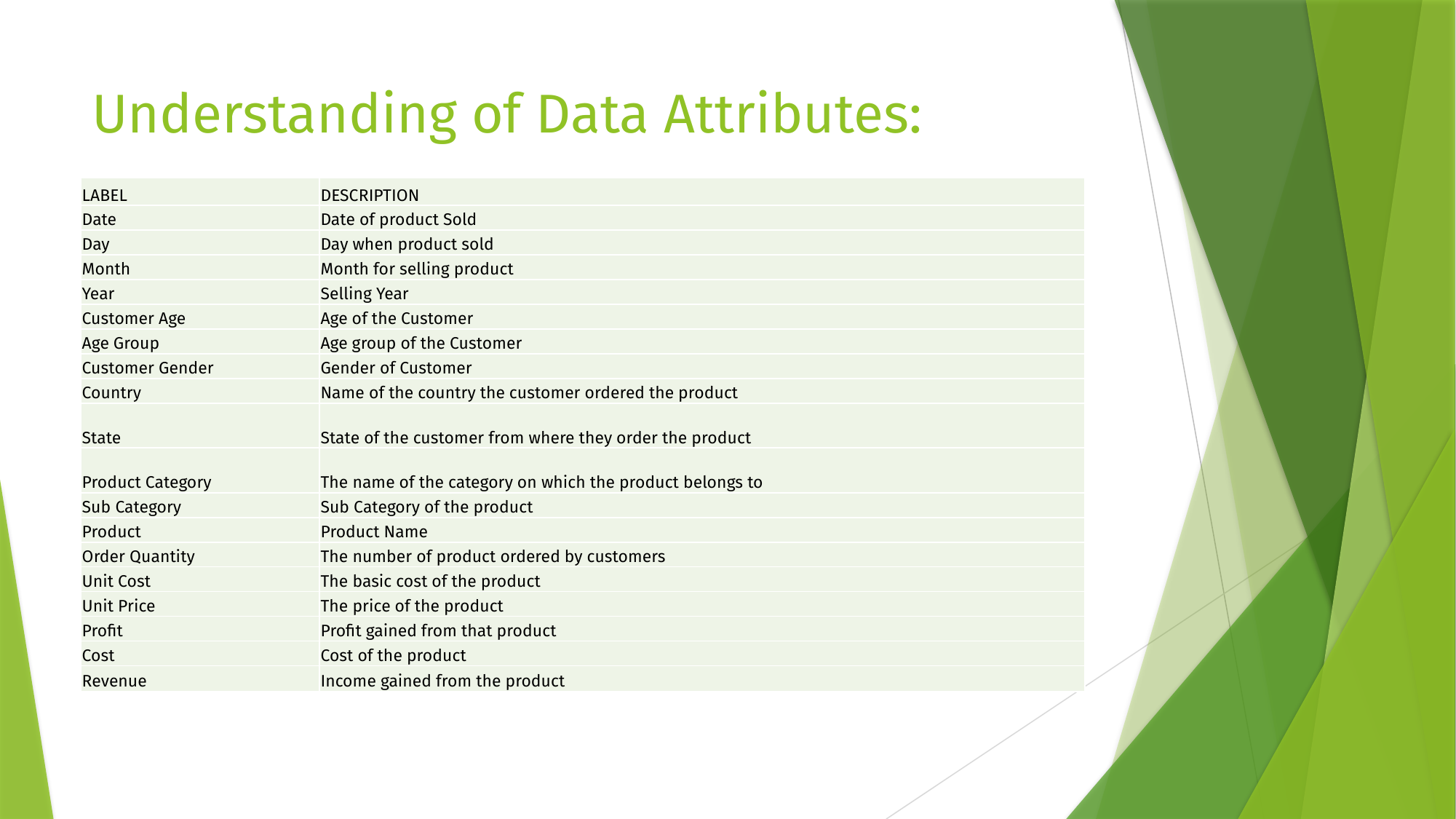

# Understanding of Data Attributes:
| LABEL | DESCRIPTION |
| --- | --- |
| Date | Date of product Sold |
| Day | Day when product sold |
| Month | Month for selling product |
| Year | Selling Year |
| Customer Age | Age of the Customer |
| Age Group | Age group of the Customer |
| Customer Gender | Gender of Customer |
| Country | Name of the country the customer ordered the product |
| State | State of the customer from where they order the product |
| Product Category | The name of the category on which the product belongs to |
| Sub Category | Sub Category of the product |
| Product | Product Name |
| Order Quantity | The number of product ordered by customers |
| Unit Cost | The basic cost of the product |
| Unit Price | The price of the product |
| Profit | Profit gained from that product |
| Cost | Cost of the product |
| Revenue | Income gained from the product |